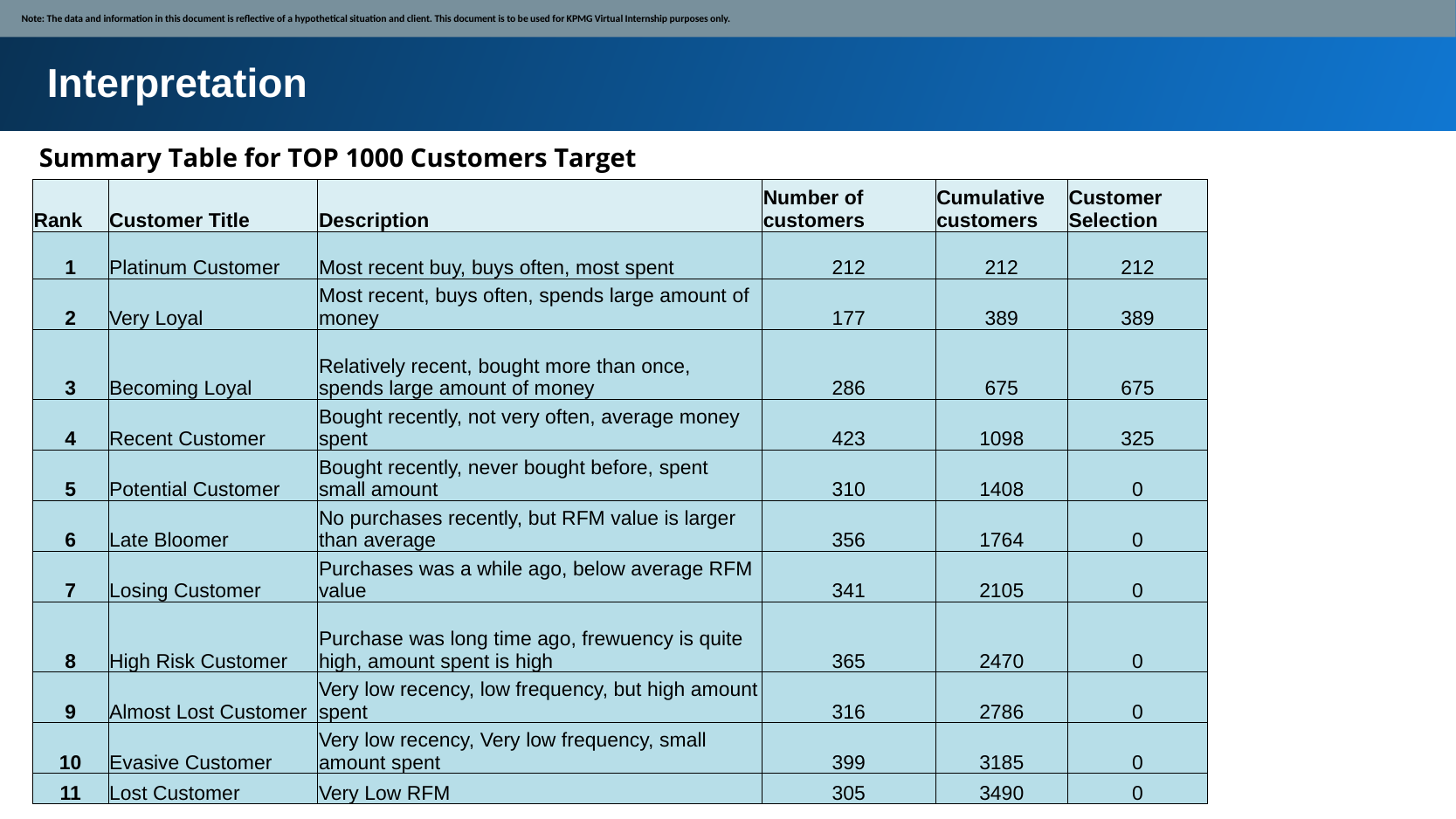

Note: The data and information in this document is reflective of a hypothetical situation and client. This document is to be used for KPMG Virtual Internship purposes only.
Interpretation
Summary Table for TOP 1000 Customers Target
| Rank | Customer Title | Description | Number of customers | Cumulative customers | Customer Selection |
| --- | --- | --- | --- | --- | --- |
| 1 | Platinum Customer | Most recent buy, buys often, most spent | 212 | 212 | 212 |
| 2 | Very Loyal | Most recent, buys often, spends large amount of money | 177 | 389 | 389 |
| 3 | Becoming Loyal | Relatively recent, bought more than once, spends large amount of money | 286 | 675 | 675 |
| 4 | Recent Customer | Bought recently, not very often, average money spent | 423 | 1098 | 325 |
| 5 | Potential Customer | Bought recently, never bought before, spent small amount | 310 | 1408 | 0 |
| 6 | Late Bloomer | No purchases recently, but RFM value is larger than average | 356 | 1764 | 0 |
| 7 | Losing Customer | Purchases was a while ago, below average RFM value | 341 | 2105 | 0 |
| 8 | High Risk Customer | Purchase was long time ago, frewuency is quite high, amount spent is high | 365 | 2470 | 0 |
| 9 | Almost Lost Customer | Very low recency, low frequency, but high amount spent | 316 | 2786 | 0 |
| 10 | Evasive Customer | Very low recency, Very low frequency, small amount spent | 399 | 3185 | 0 |
| 11 | Lost Customer | Very Low RFM | 305 | 3490 | 0 |